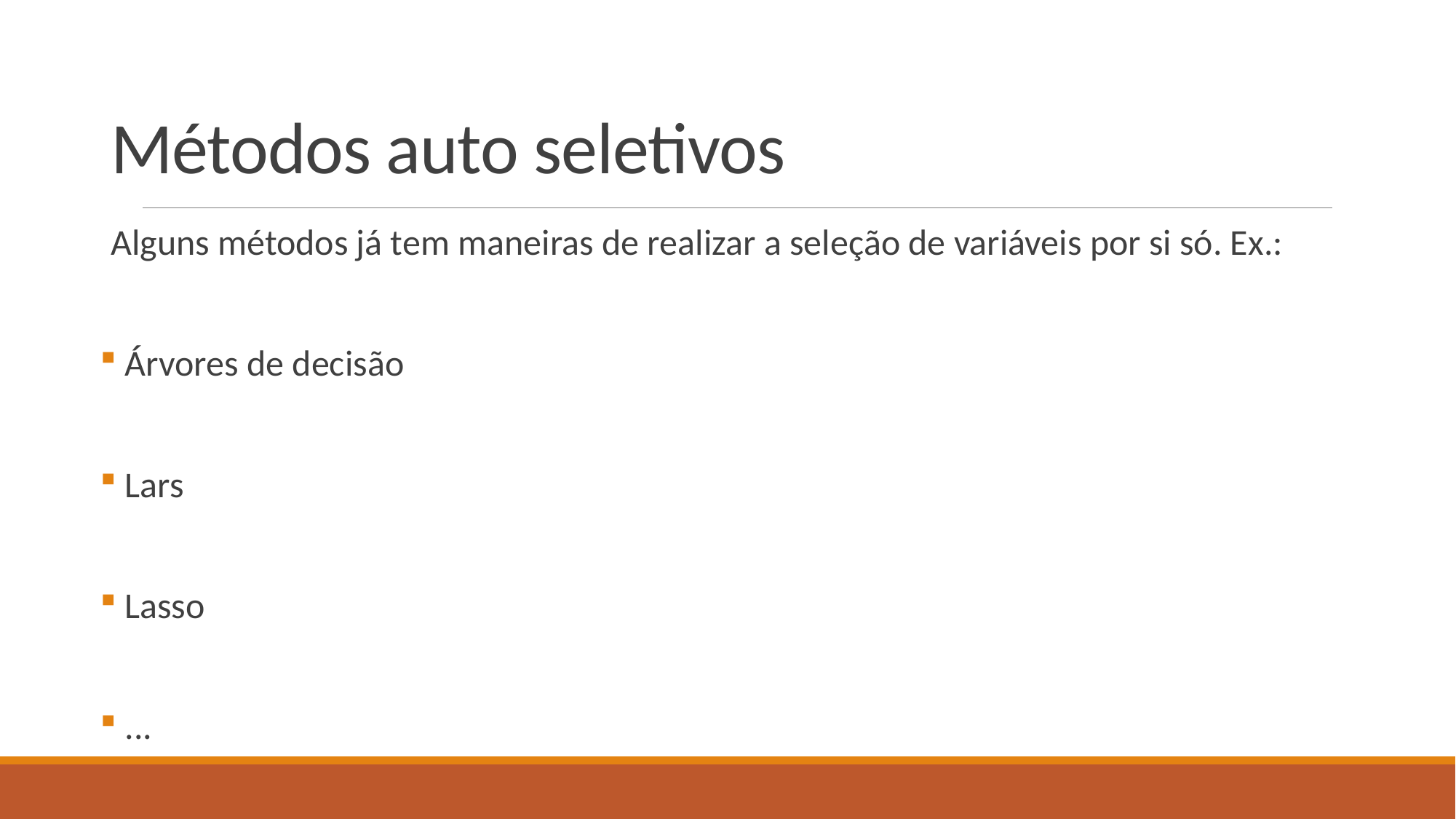

# Métodos auto seletivos
Alguns métodos já tem maneiras de realizar a seleção de variáveis por si só. Ex.:

 Árvores de decisão

 Lars

 Lasso

 ...